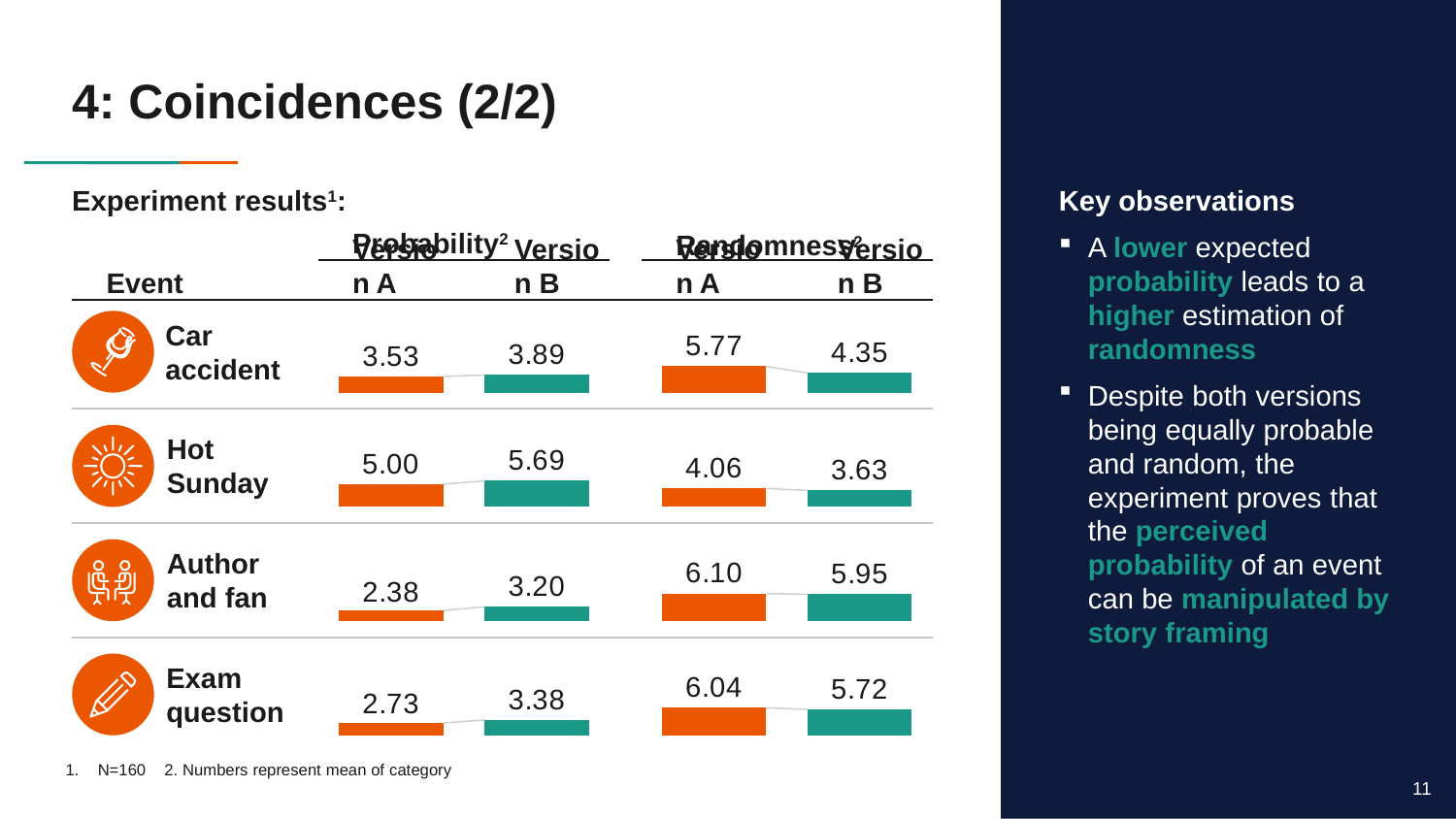

# 4: Coincidences (2/2)
Experiment results1:
Key observations
A lower expected probability leads to a higher estimation of randomness
Despite both versions being equally probable and random, the experiment proves that the perceived probability of an event can be manipulated by story framing
Randomness2
Probability2
Event
Version A
Version B
Version A
Version B

Car accident

### Chart

| Category |  |
|---|---|

### Chart

| Category |  |
|---|---|

Hot Sunday

### Chart

| Category |  |
|---|---|

### Chart

| Category |  |
|---|---|

Author and fan

### Chart

| Category |  |
|---|---|

### Chart

| Category |  |
|---|---|

Exam question

### Chart

| Category |  |
|---|---|

### Chart

| Category |  |
|---|---|
1.	N=160    2. Numbers represent mean of category